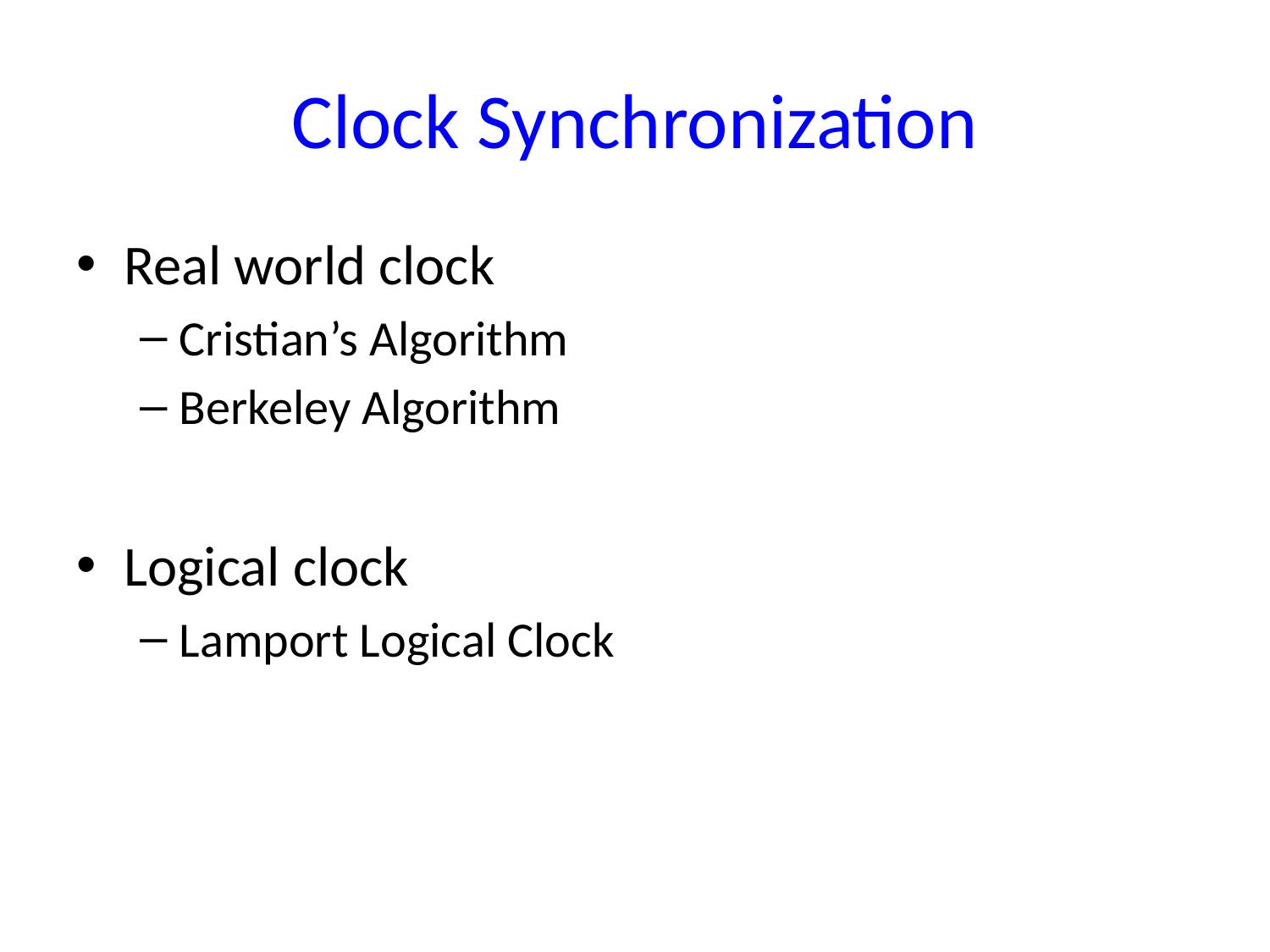

# Clock Synchronization
Real world clock
Cristian’s Algorithm
Berkeley Algorithm

Logical clock
Lamport Logical Clock